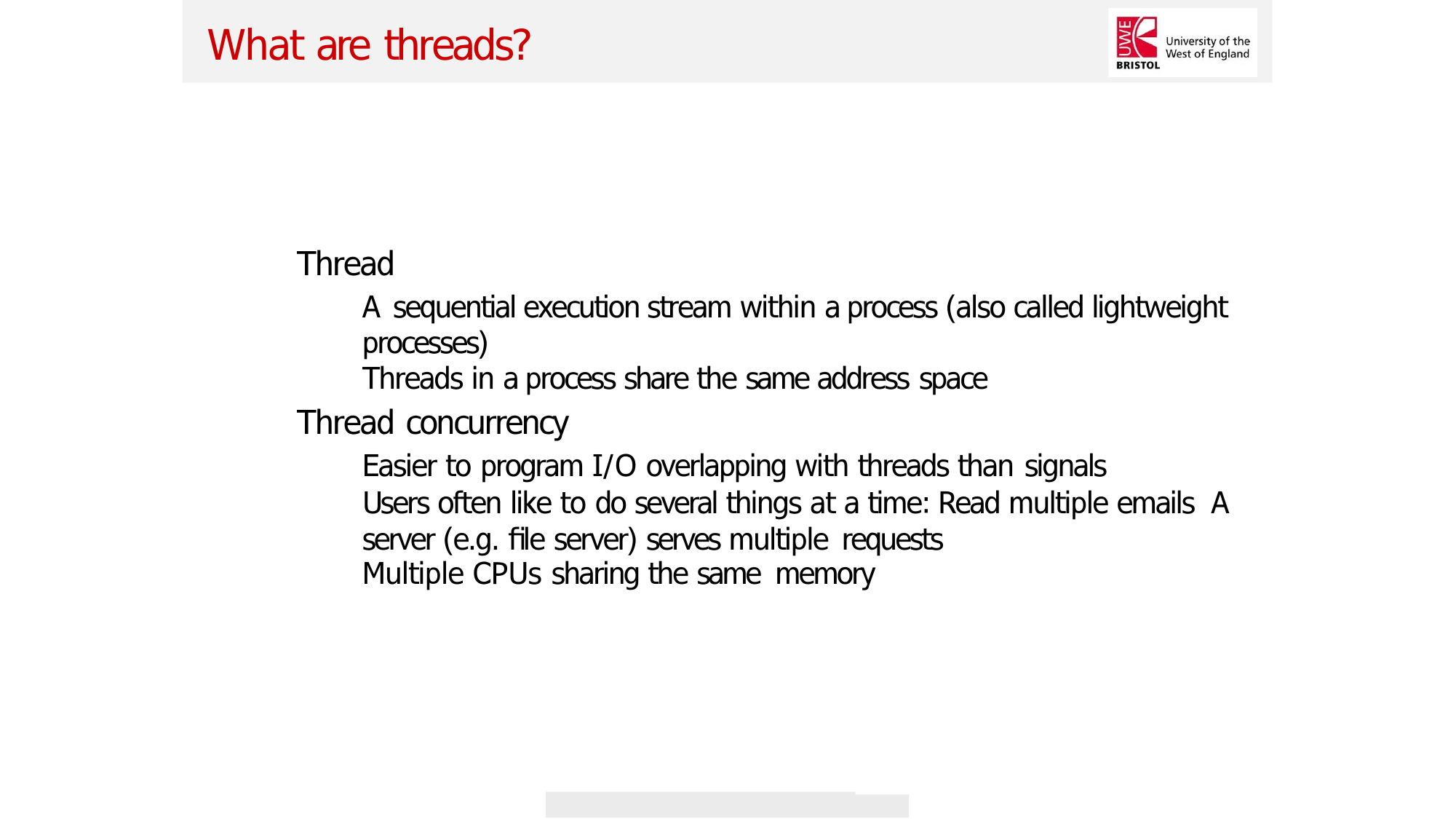

What are threads?
Thread
A sequential execution stream within a process (also called lightweight  processes)
Threads in a process share the same address space
Thread concurrency
Easier to program I/O overlapping with threads than signals
Users often like to do several things at a time: Read multiple emails  A server (e.g. file server) serves multiple requests
Multiple CPUs sharing the same memory